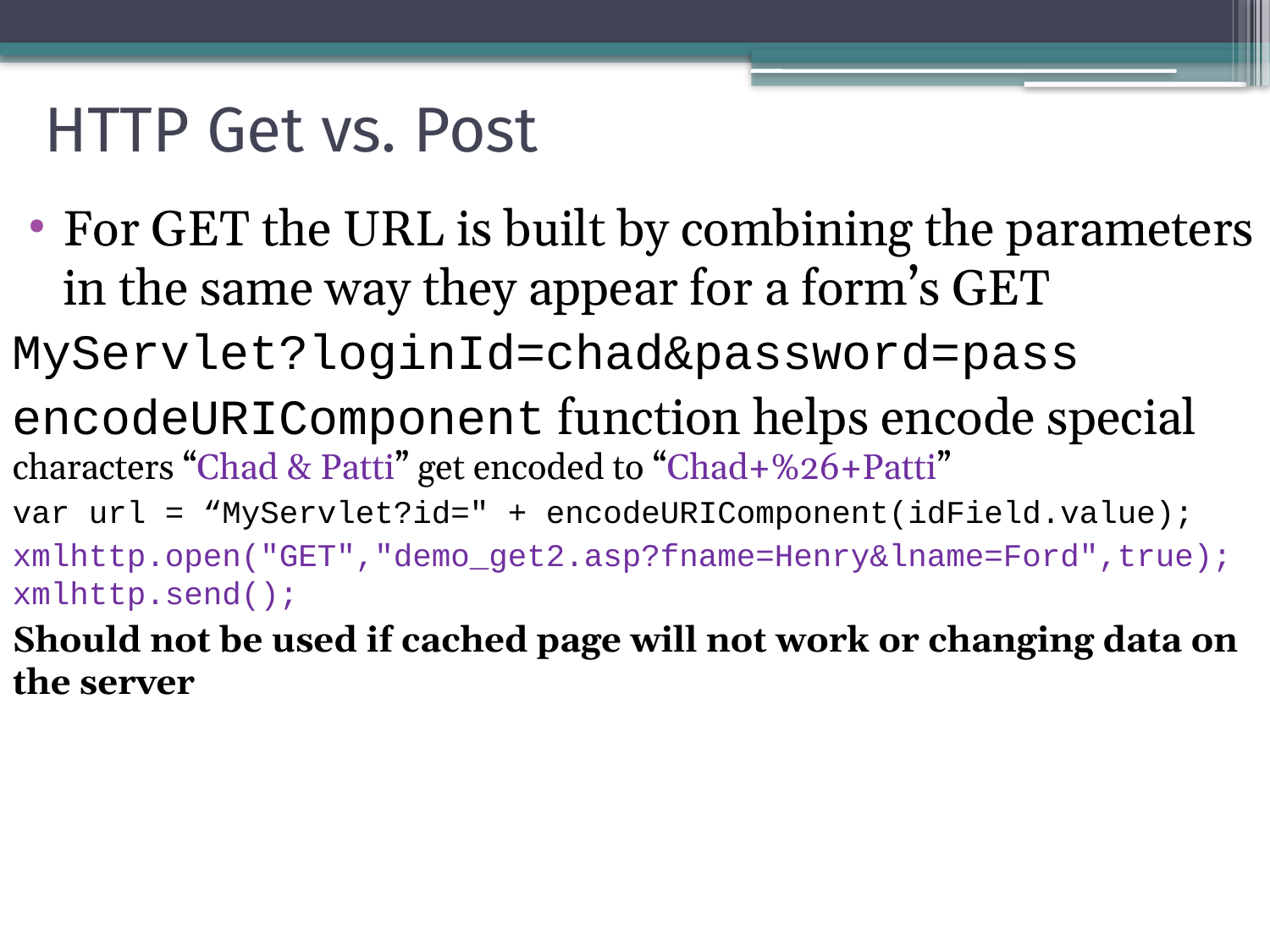

# HTTP Get vs. Post
For GET the URL is built by combining the parameters in the same way they appear for a form’s GET
MyServlet?loginId=chad&password=pass
encodeURIComponent function helps encode special characters “Chad & Patti” get encoded to “Chad+%26+Patti”
var url = “MyServlet?id=" + encodeURIComponent(idField.value);
xmlhttp.open("GET","demo_get2.asp?fname=Henry&lname=Ford",true);
xmlhttp.send();
Should not be used if cached page will not work or changing data on the server